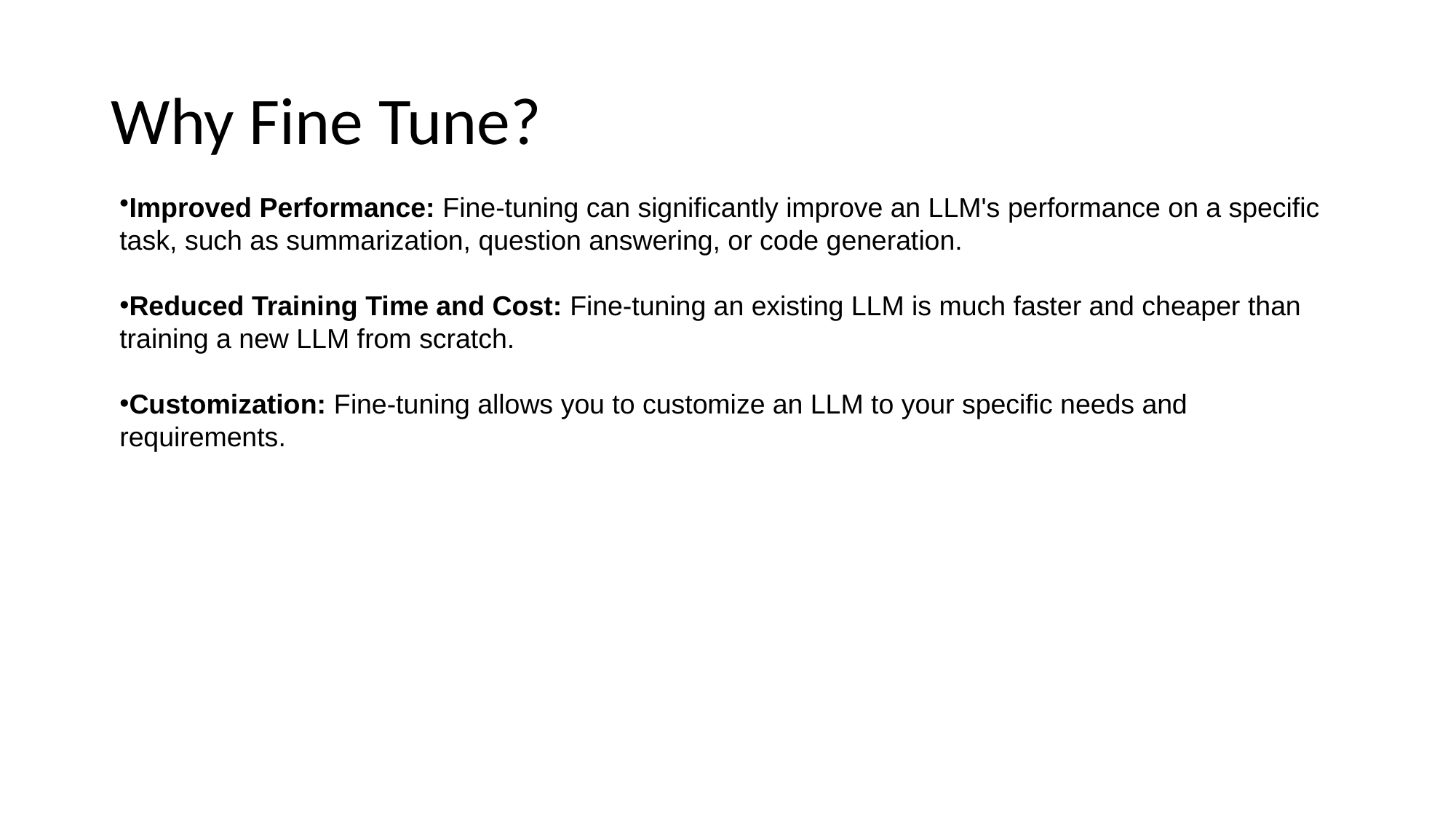

# Why Fine Tune?
Improved Performance: Fine-tuning can significantly improve an LLM's performance on a specific task, such as summarization, question answering, or code generation.

Reduced Training Time and Cost: Fine-tuning an existing LLM is much faster and cheaper than training a new LLM from scratch.

Customization: Fine-tuning allows you to customize an LLM to your specific needs and requirements.